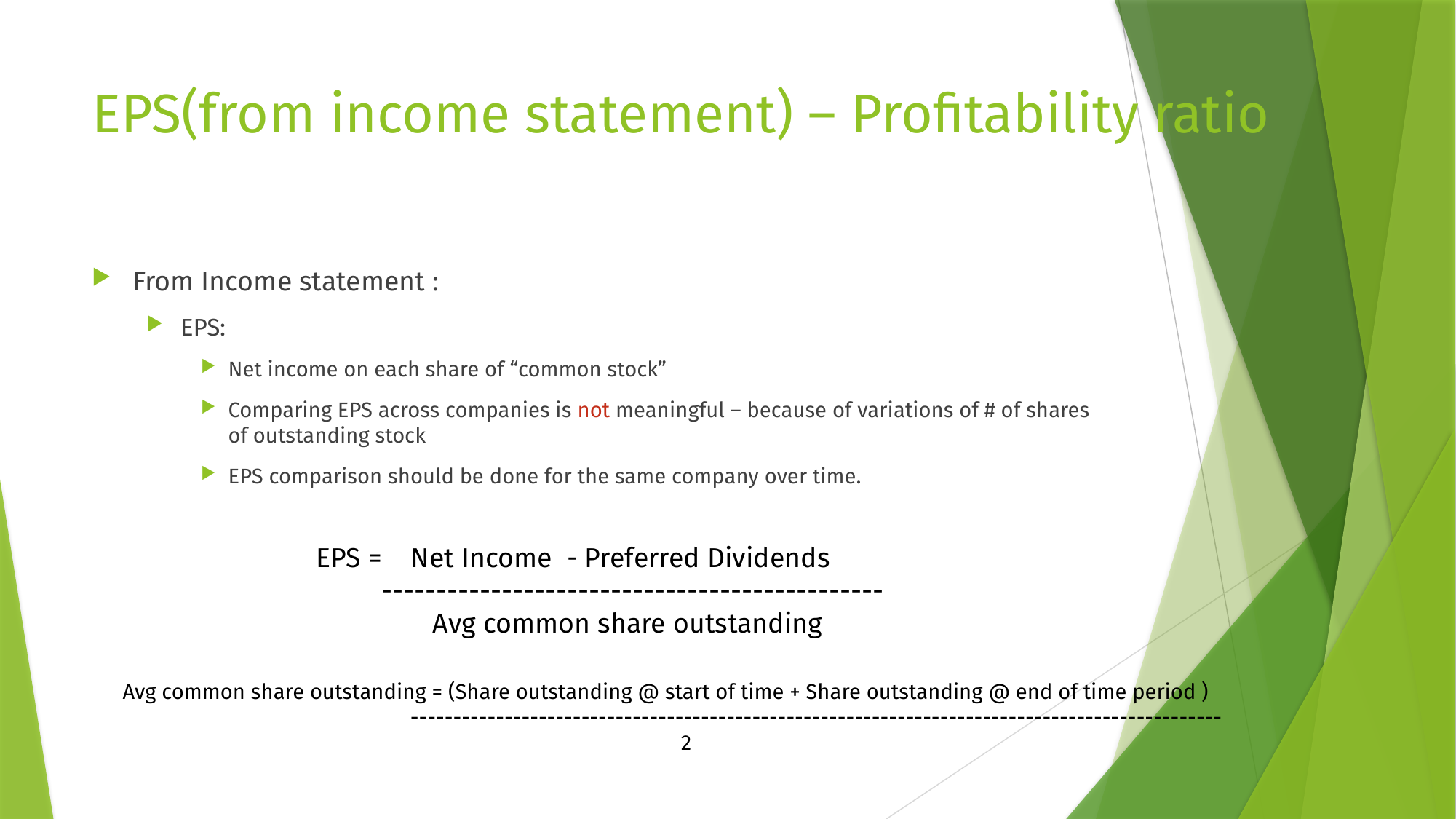

# EPS(from income statement) – Profitability ratio
From Income statement :
EPS:
Net income on each share of “common stock”
Comparing EPS across companies is not meaningful – because of variations of # of shares of outstanding stock
EPS comparison should be done for the same company over time.

EPS =    Net Income  - Preferred Dividends
         ----------------------------------------------
                Avg common share outstanding
Avg common share outstanding = (Share outstanding @ start of time + Share outstanding @ end of time period )
                                                   -----------------------------------------------------------------------------------------------
                                                                                                   2